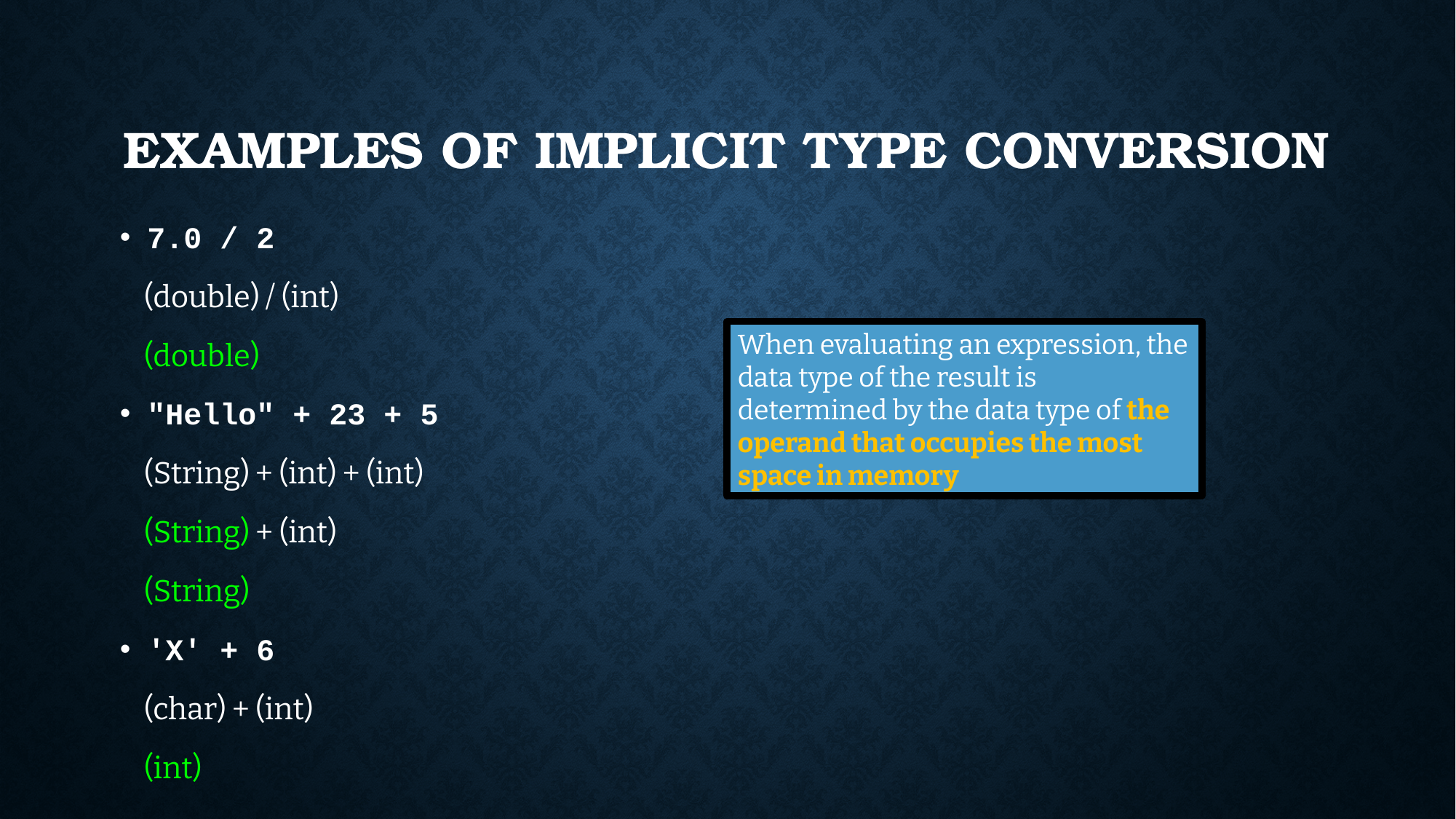

# Examples of Implicit Type Conversion
7.0 / 2
    (double) / (int)
    (double)
"Hello" + 23 + 5
    (String) + (int) + (int)
    (String) + (int)
    (String)
'X' + 6
    (char) + (int)
    (int)

When evaluating an expression, the data type of the result is determined by the data type of the operand that occupies the most space in memory